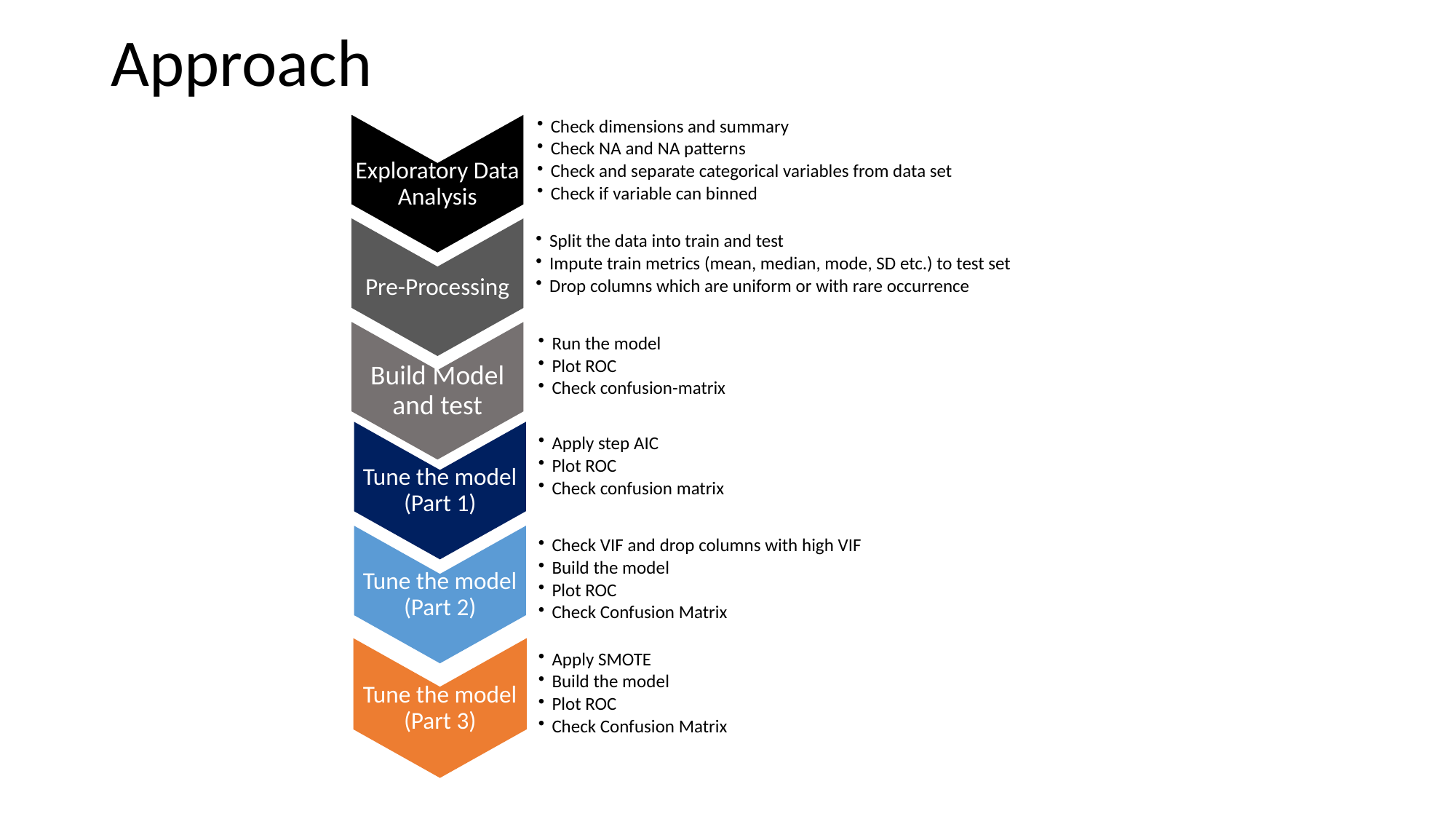

# Approach
Check dimensions and summary
Check NA and NA patterns
Check and separate categorical variables from data set
Check if variable can binned
Exploratory Data Analysis
Split the data into train and test
Impute train metrics (mean, median, mode, SD etc.) to test set
Drop columns which are uniform or with rare occurrence
Pre-Processing
Run the model
Plot ROC
Check confusion-matrix
Build Model and test
Apply step AIC
Plot ROC
Check confusion matrix
Tune the model (Part 1)
Tune the model (Part 2)
Check VIF and drop columns with high VIF
Build the model
Plot ROC
Check Confusion Matrix
Tune the model (Part 3)
Apply SMOTE
Build the model
Plot ROC
Check Confusion Matrix